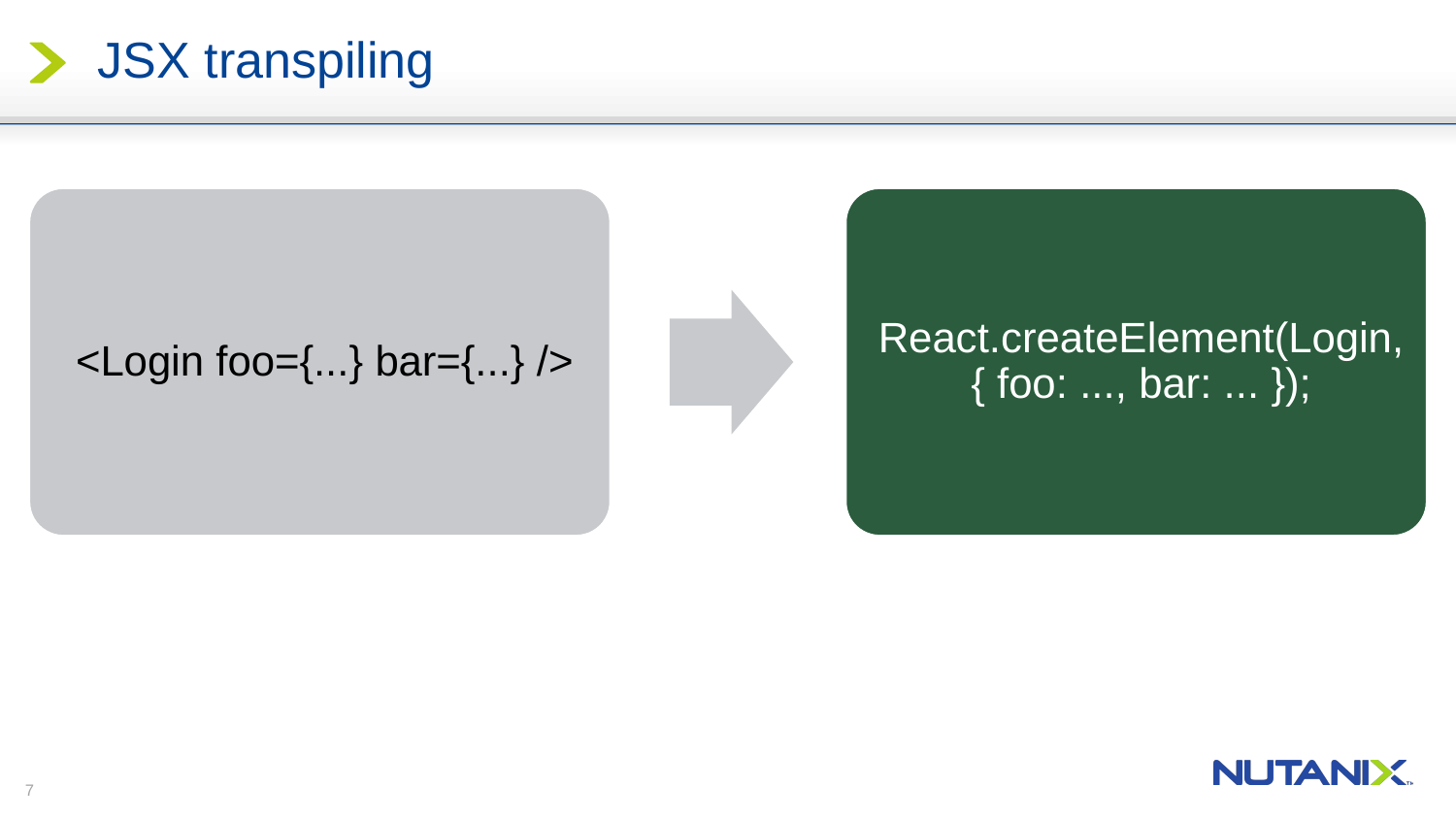

# JSX transpiling
<Login foo={...} bar={...} />

React.createElement(Login, { foo: ..., bar: ... });